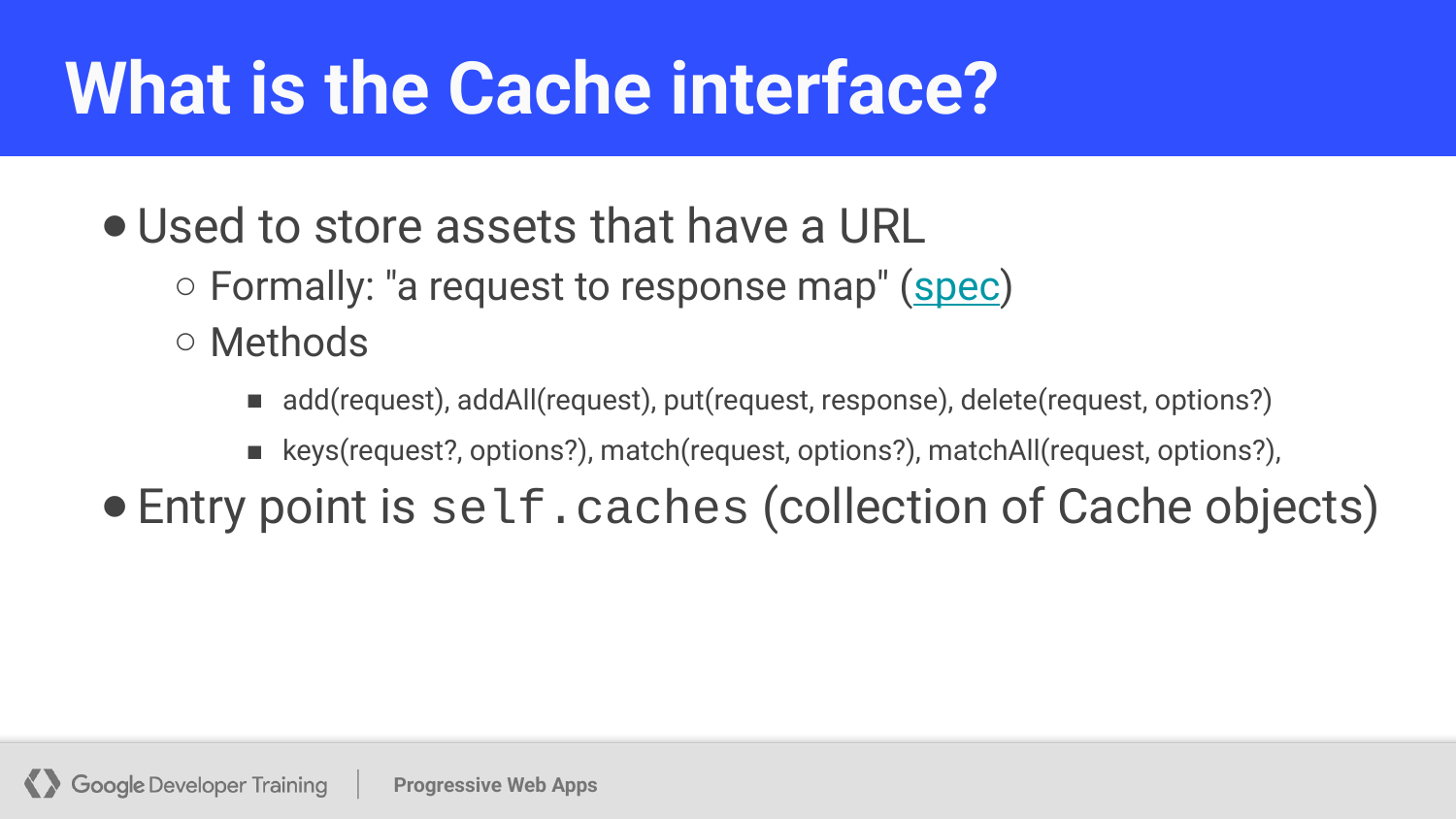

# What is the Cache interface?
Used to store assets that have a URL
Formally: "a request to response map" (spec)
Methods
add(request), addAll(request), put(request, response), delete(request, options?)
keys(request?, options?), match(request, options?), matchAll(request, options?),
Entry point is self.caches (collection of Cache objects)